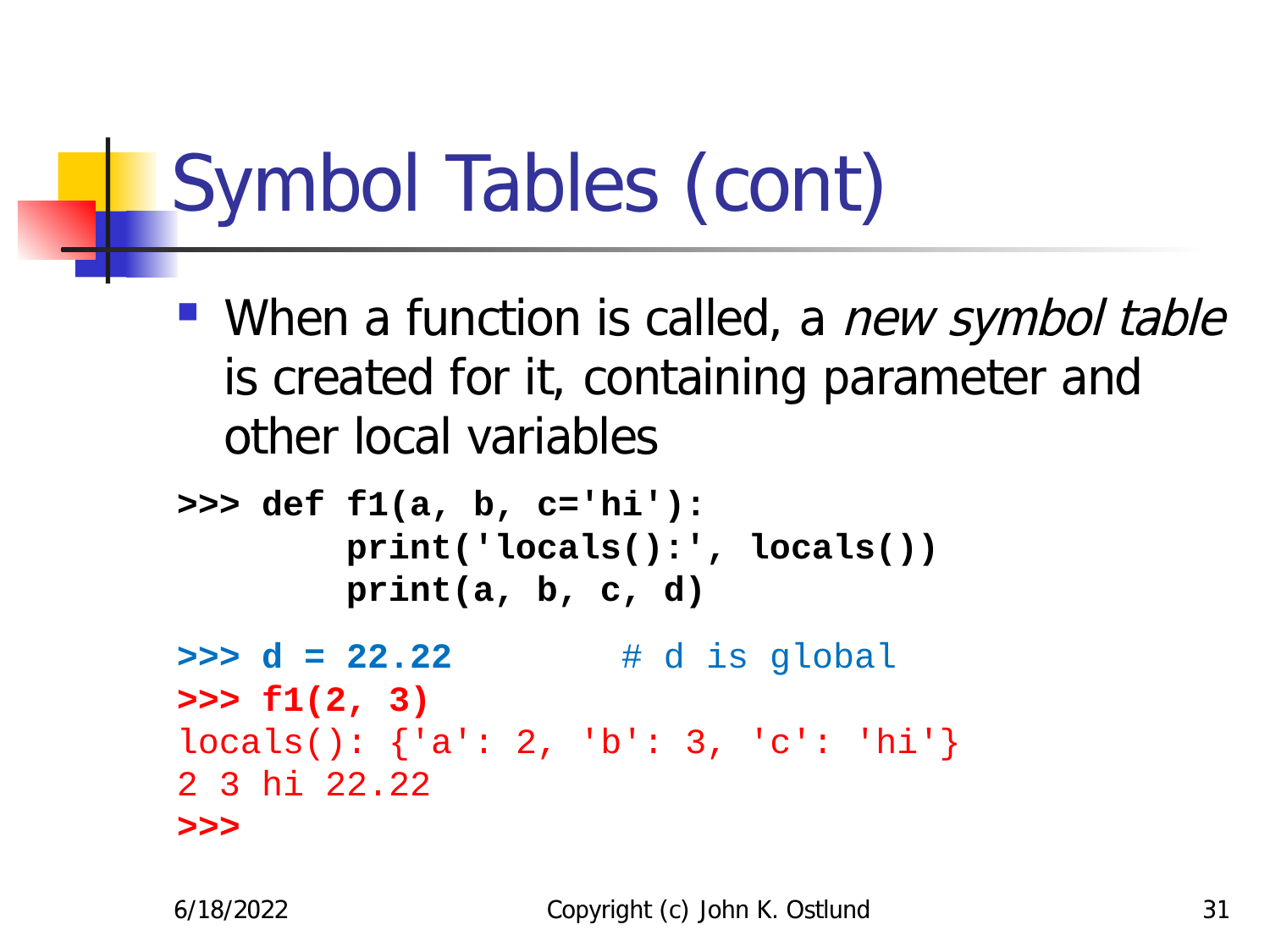

# Symbol Tables (cont)
When a function is called, a new symbol table is created for it, containing parameter and other local variables

>>> def f1(a, b, c='hi'):
        print('locals():', locals())
        print(a, b, c, d)

>>> d = 22.22        # d is global
>>> f1(2, 3)
locals(): {'a': 2, 'b': 3, 'c': 'hi'}
2 3 hi 22.22
>>>
6/18/2022
Copyright (c) John K. Ostlund
31